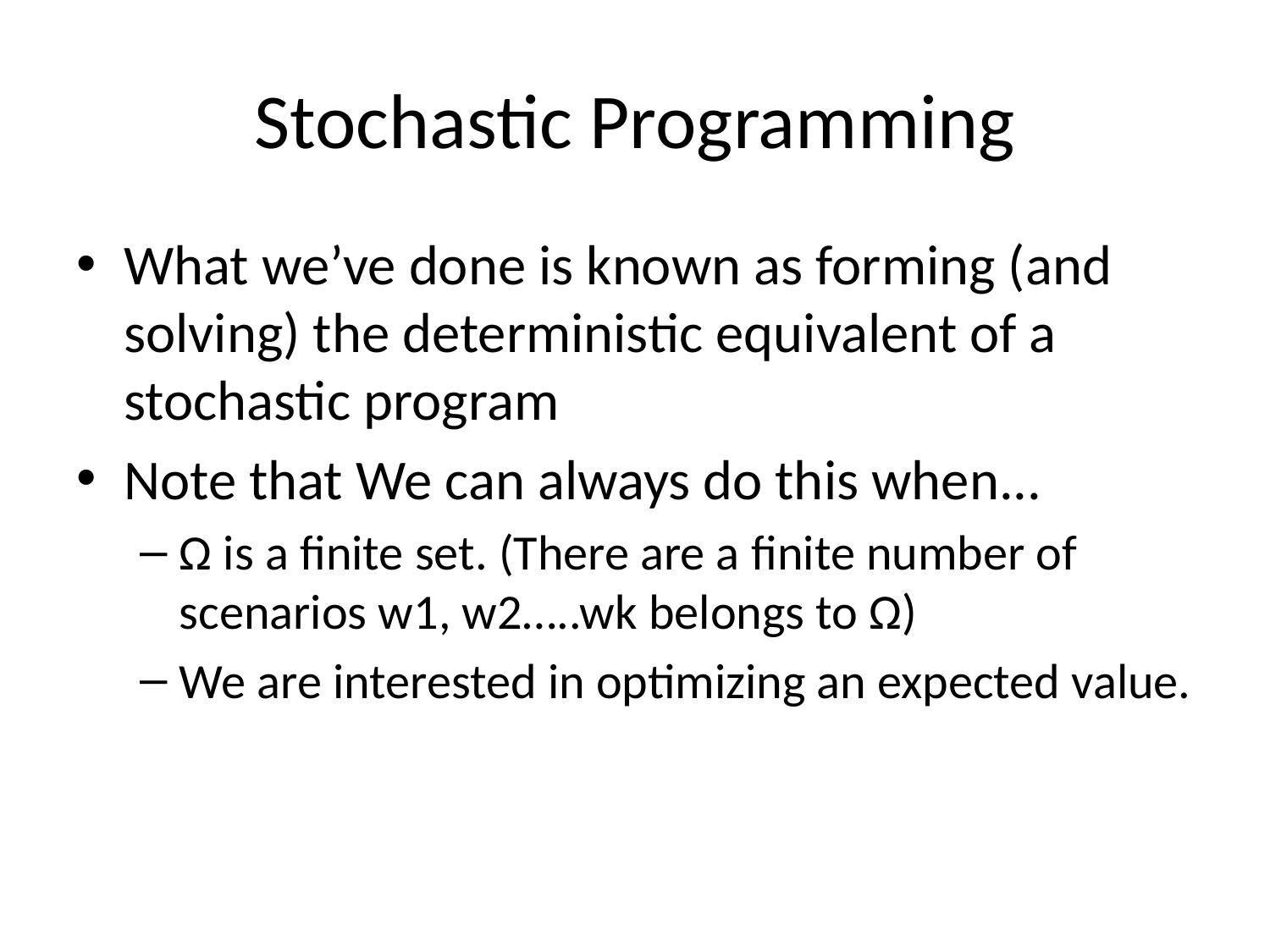

# Stochastic Programming
What we’ve done is known as forming (and solving) the deterministic equivalent of a stochastic program
Note that We can always do this when...
Ω is a ﬁnite set. (There are a ﬁnite number of scenarios w1, w2…..wk belongs to Ω)
We are interested in optimizing an expected value.